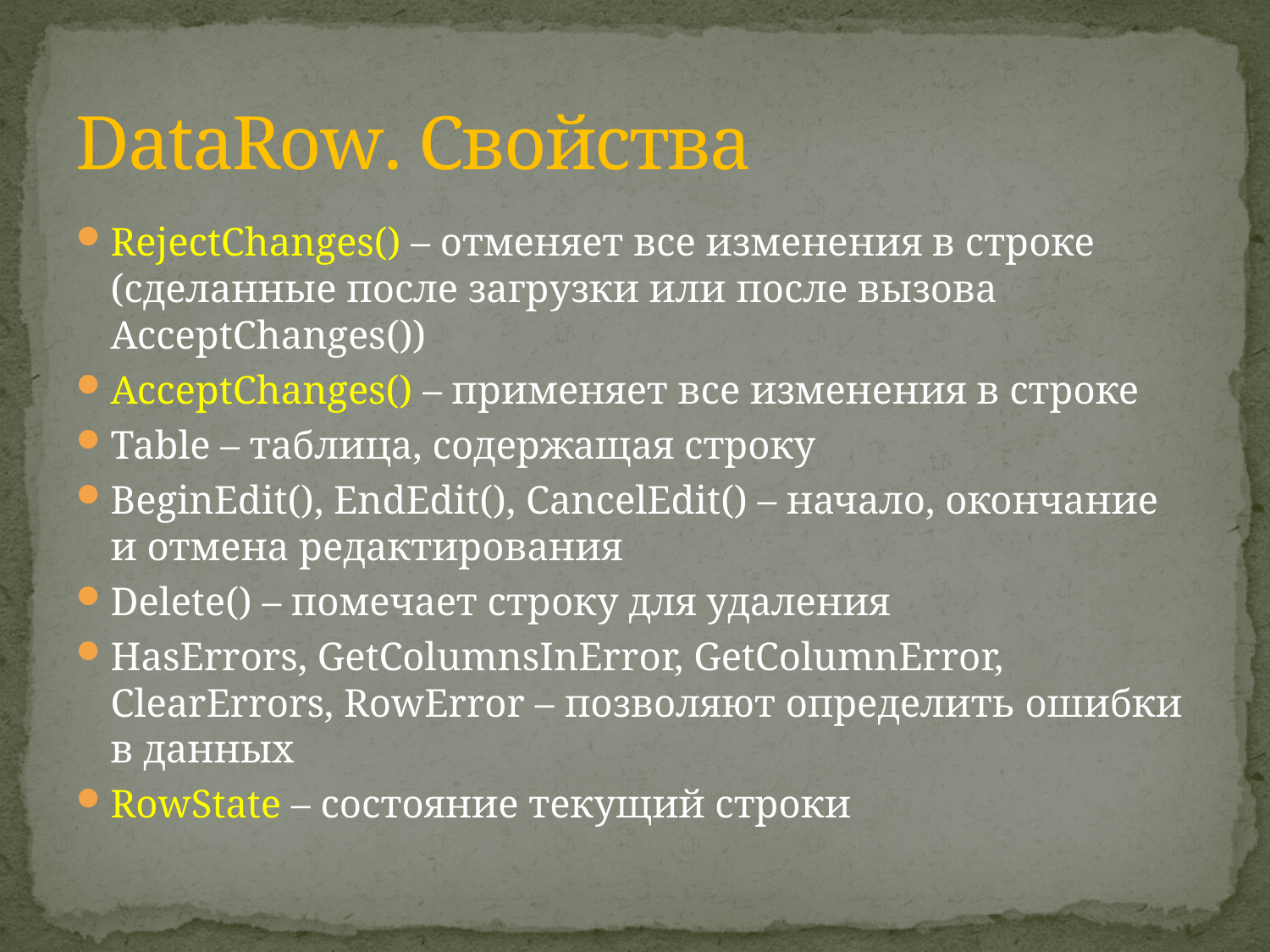

# DataRow. Свойства
RejectChanges() – отменяет все изменения в строке (сделанные после загрузки или после вызова AcceptChanges())
AcceptChanges() – применяет все изменения в строке
Table – таблица, содержащая строку
BeginEdit(), EndEdit(), CancelEdit() – начало, окончание и отмена редактирования
Delete() – помечает строку для удаления
HasErrors, GetColumnsInError, GetColumnError, ClearErrors, RowError – позволяют определить ошибки в данных
RowState – состояние текущий строки